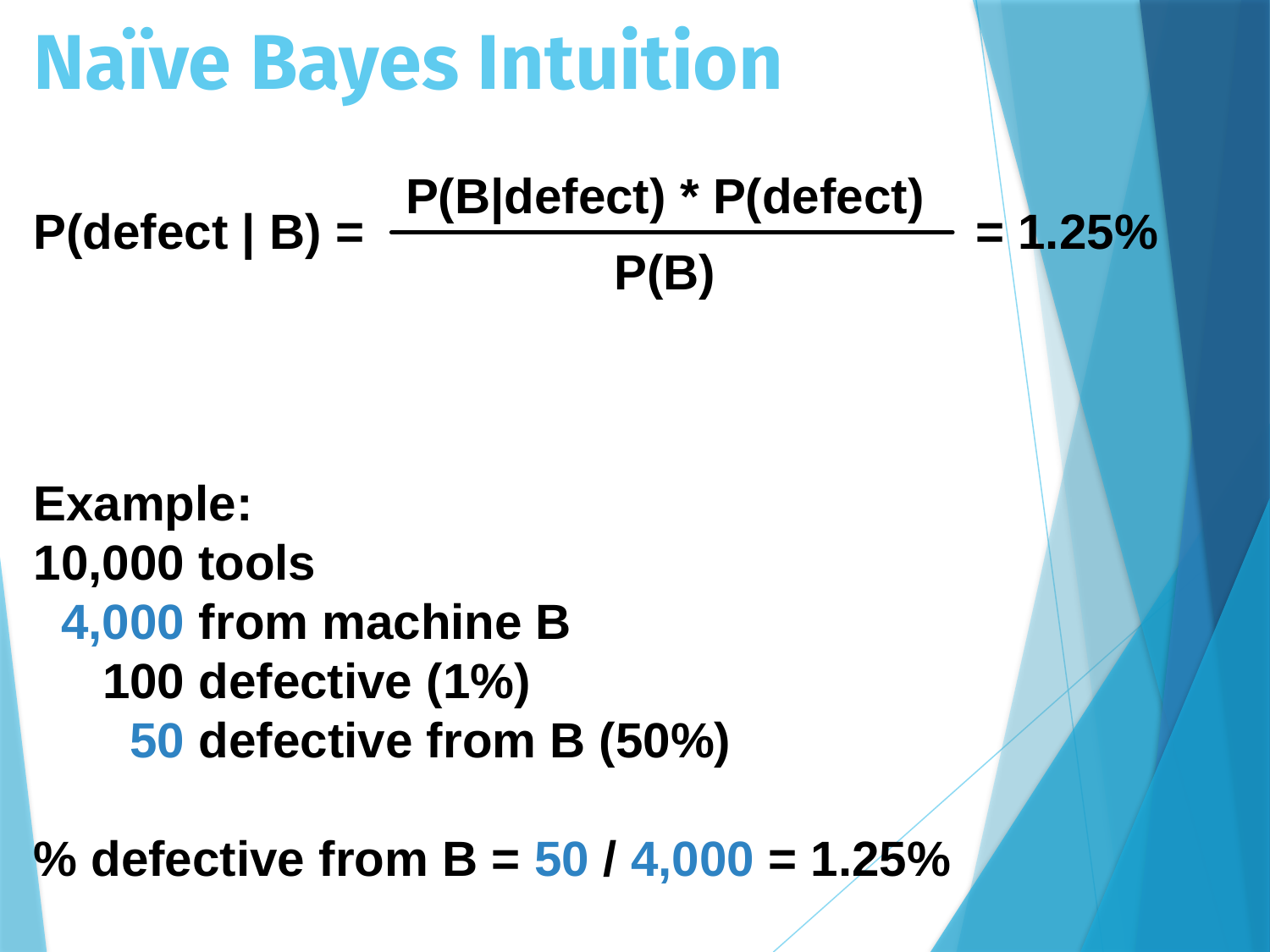

# Naïve Bayes Intuition
P(B|defect) * P(defect)
P(defect | B) =
= 1.25%
P(B)
Example:
10,000 tools
  4,000 from machine B
     100 defective (1%)
       50 defective from B (50%)

% defective from B = 50 / 4,000 = 1.25%